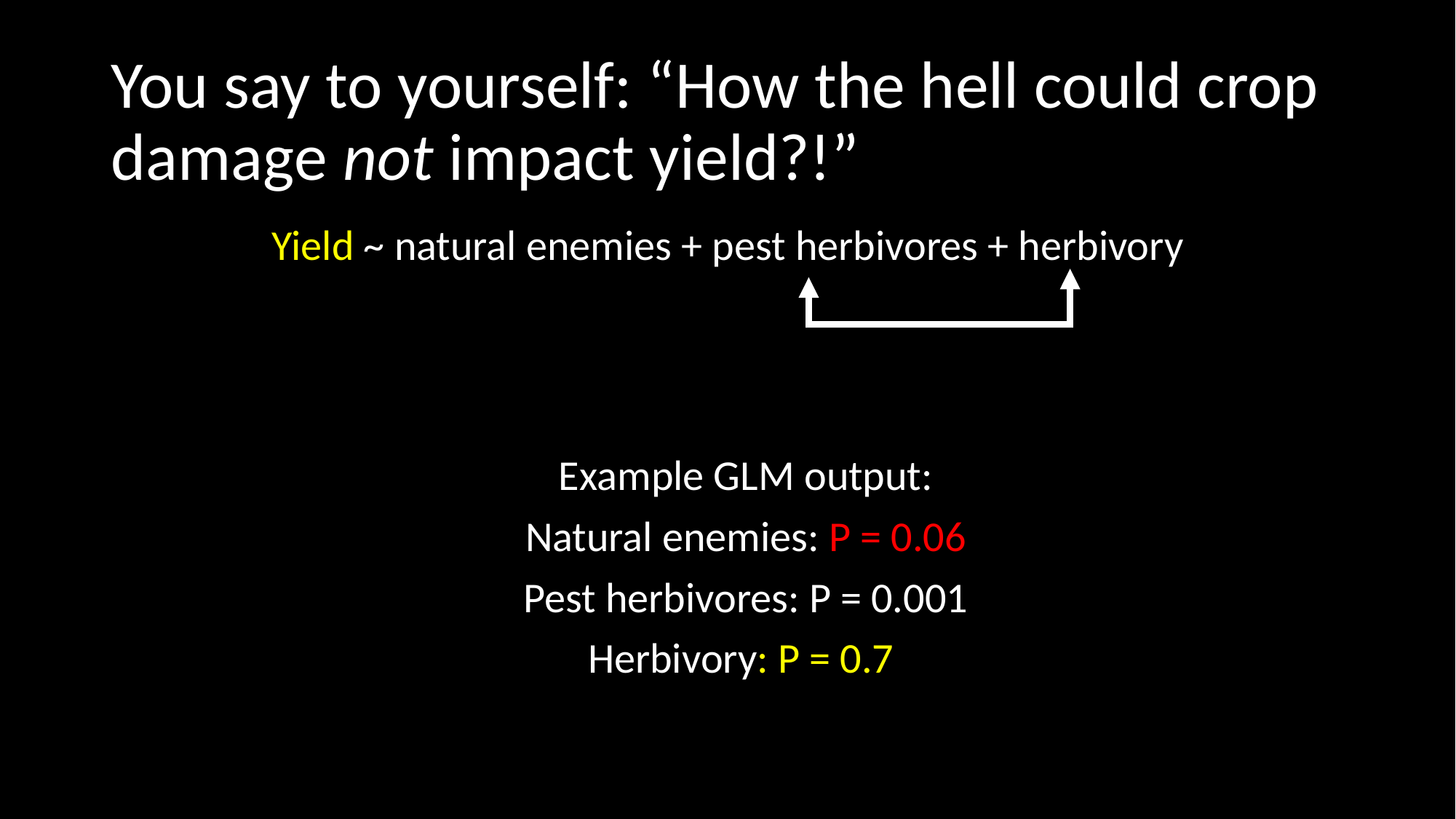

# You say to yourself: “How the hell could crop damage not impact yield?!”
Yield ~ natural enemies + pest herbivores + herbivory
Example GLM output:
Natural enemies: P = 0.06
Pest herbivores: P = 0.001
Herbivory: P = 0.7